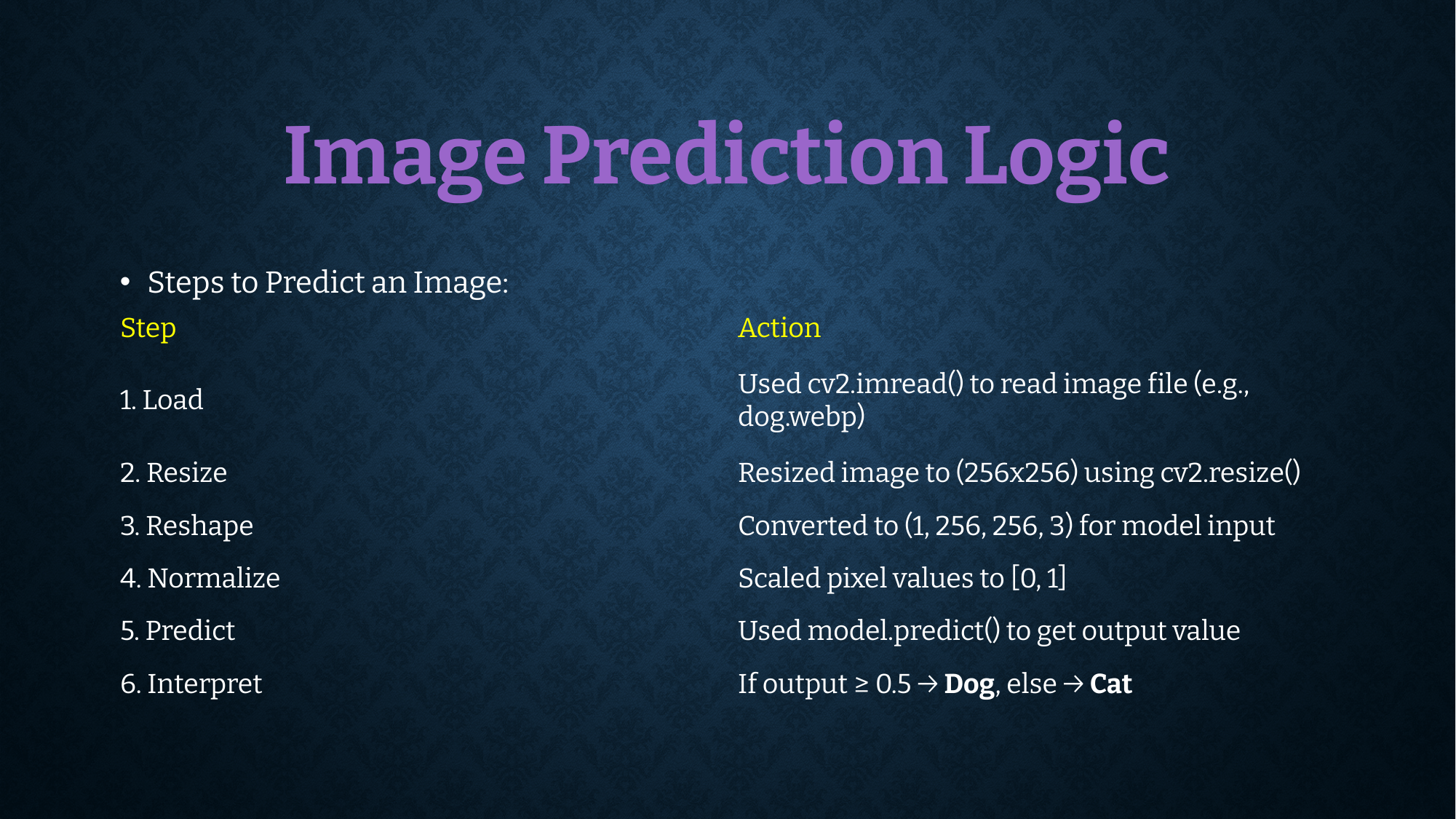

#
Image Prediction Logic
Steps to Predict an Image:

| Step | Action |
| --- | --- |
| 1. Load | Used cv2.imread() to read image file (e.g., dog.webp) |
| 2. Resize | Resized image to (256x256) using cv2.resize() |
| 3. Reshape | Converted to (1, 256, 256, 3) for model input |
| 4. Normalize | Scaled pixel values to [0, 1] |
| 5. Predict | Used model.predict() to get output value |
| 6. Interpret | If output ≥ 0.5 → Dog, else → Cat |